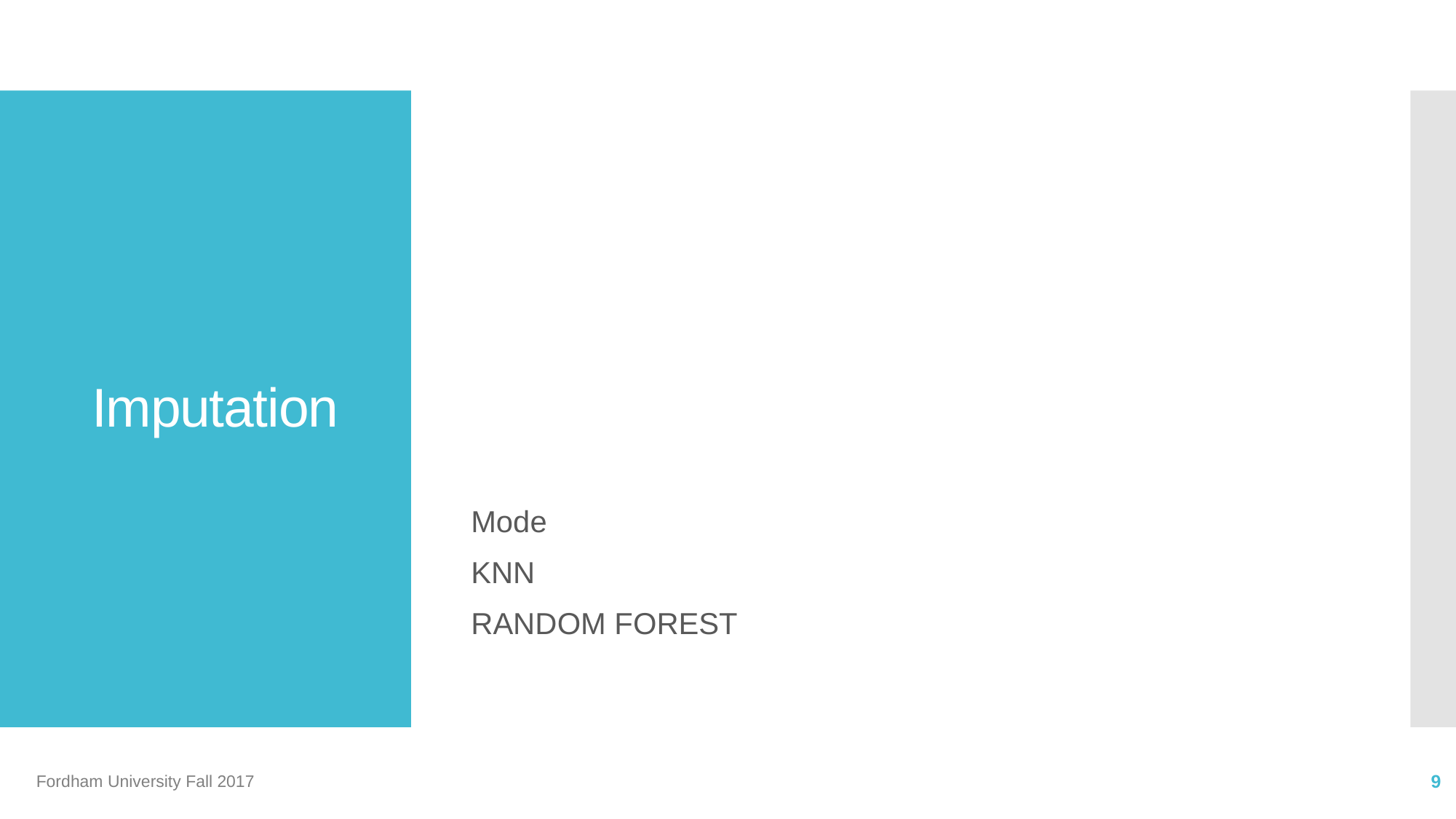

Mode
KNN
RANDOM FOREST

# Imputation
Fordham University Fall 2017
9